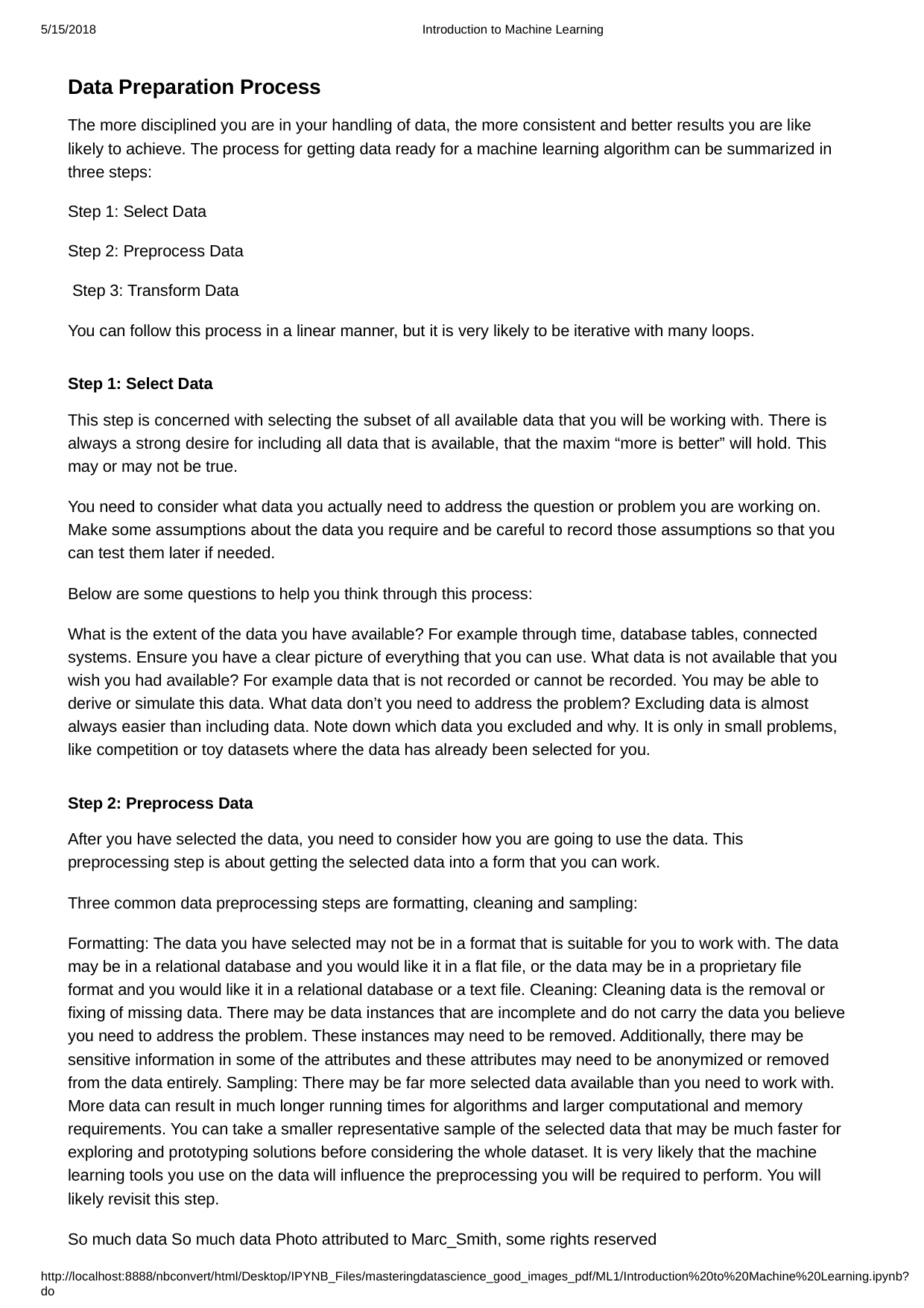

5/15/2018
Introduction to Machine Learning
Data Preparation Process
The more disciplined you are in your handling of data, the more consistent and better results you are like  likely to achieve. The process for getting data ready for a machine learning algorithm can be summarized in  three steps:
Step 1: Select Data  Step 2: Preprocess Data  Step 3: Transform Data

You can follow this process in a linear manner, but it is very likely to be iterative with many loops.

Step 1: Select Data
This step is concerned with selecting the subset of all available data that you will be working with. There is  always a strong desire for including all data that is available, that the maxim “more is better” will hold. This  may or may not be true.

You need to consider what data you actually need to address the question or problem you are working on.  Make some assumptions about the data you require and be careful to record those assumptions so that you  can test them later if needed.

Below are some questions to help you think through this process:

What is the extent of the data you have available? For example through time, database tables, connected  systems. Ensure you have a clear picture of everything that you can use. What data is not available that you  wish you had available? For example data that is not recorded or cannot be recorded. You may be able to  derive or simulate this data. What data don’t you need to address the problem? Excluding data is almost  always easier than including data. Note down which data you excluded and why. It is only in small problems,  like competition or toy datasets where the data has already been selected for you.

Step 2: Preprocess Data
After you have selected the data, you need to consider how you are going to use the data. This  preprocessing step is about getting the selected data into a form that you can work.

Three common data preprocessing steps are formatting, cleaning and sampling:

Formatting: The data you have selected may not be in a format that is suitable for you to work with. The data  may be in a relational database and you would like it in a flat file, or the data may be in a proprietary file  format and you would like it in a relational database or a text file. Cleaning: Cleaning data is the removal or  fixing of missing data. There may be data instances that are incomplete and do not carry the data you believe  you need to address the problem. These instances may need to be removed. Additionally, there may be  sensitive information in some of the attributes and these attributes may need to be anonymized or removed  from the data entirely. Sampling: There may be far more selected data available than you need to work with.  More data can result in much longer running times for algorithms and larger computational and memory  requirements. You can take a smaller representative sample of the selected data that may be much faster for  exploring and prototyping solutions before considering the whole dataset. It is very likely that the machine  learning tools you use on the data will influence the preprocessing you will be required to perform. You will  likely revisit this step.

So much data So much data Photo attributed to Marc_Smith, some rights reserved
http://localhost:8888/nbconvert/html/Desktop/IPYNB_Files/masteringdatascience_good_images_pdf/ML1/Introduction%20to%20Machine%20Learning.ipynb?do